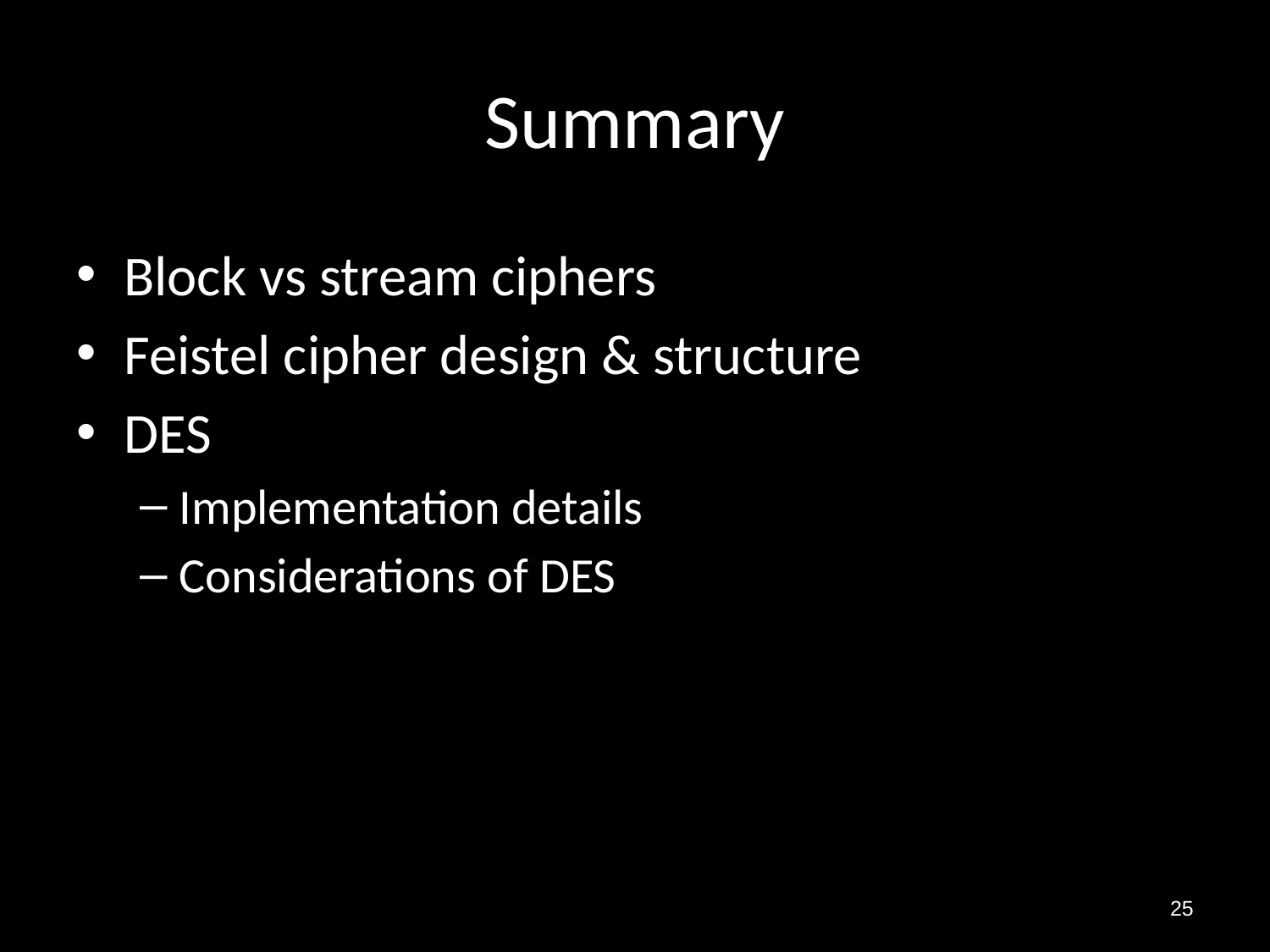

# Summary
Block vs stream ciphers
Feistel cipher design & structure
DES
Implementation details
Considerations of DES
25